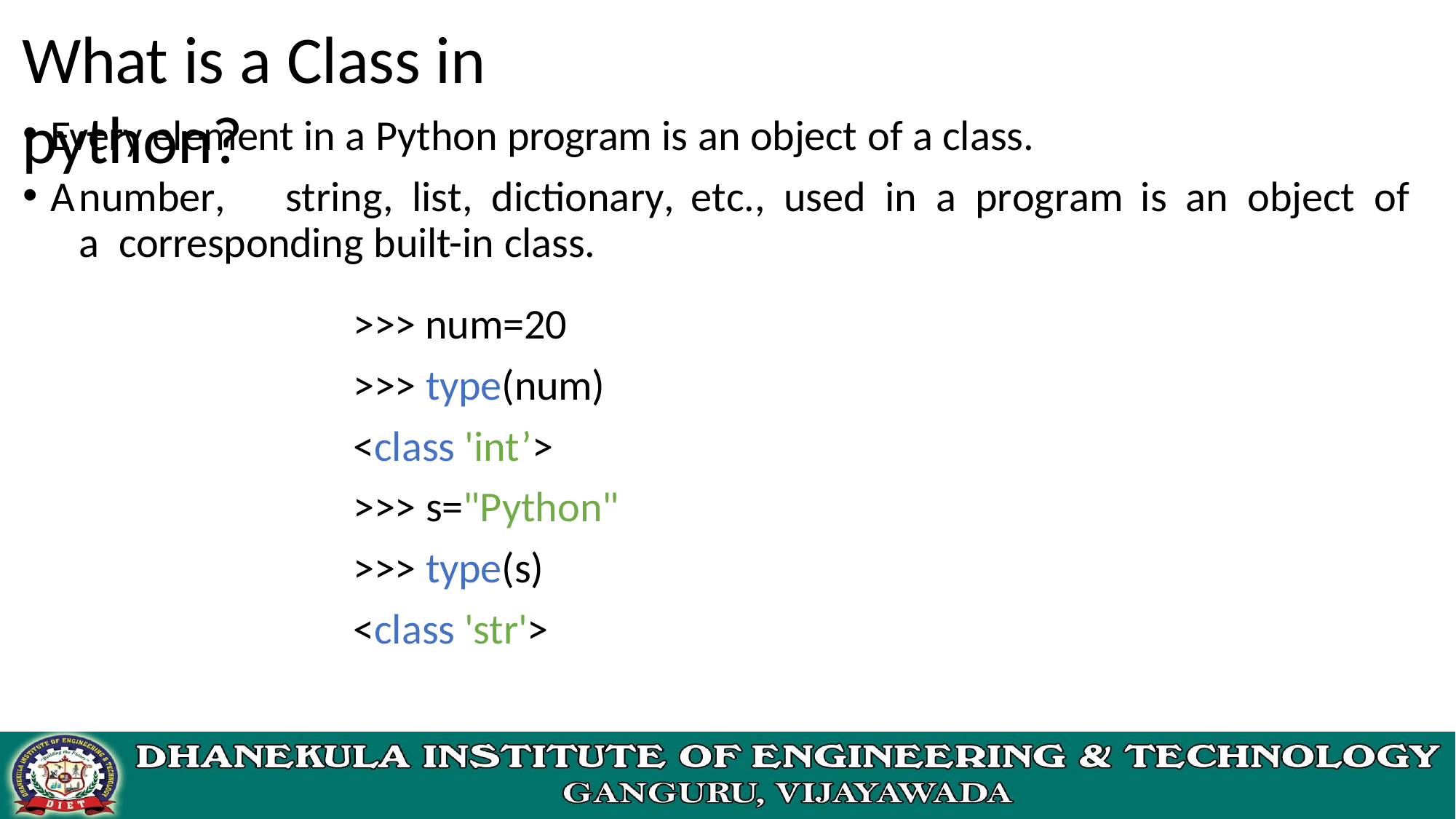

# What is a Class in python?
Every element in a Python program is an object of a class.
A	number,	string,	list,	dictionary,	etc.,	used	in	a	program	is	an	object	of	a  corresponding built-in class.
>>> num=20
>>> type(num)
<class 'int’>
>>> s="Python"
>>> type(s)
<class 'str'>